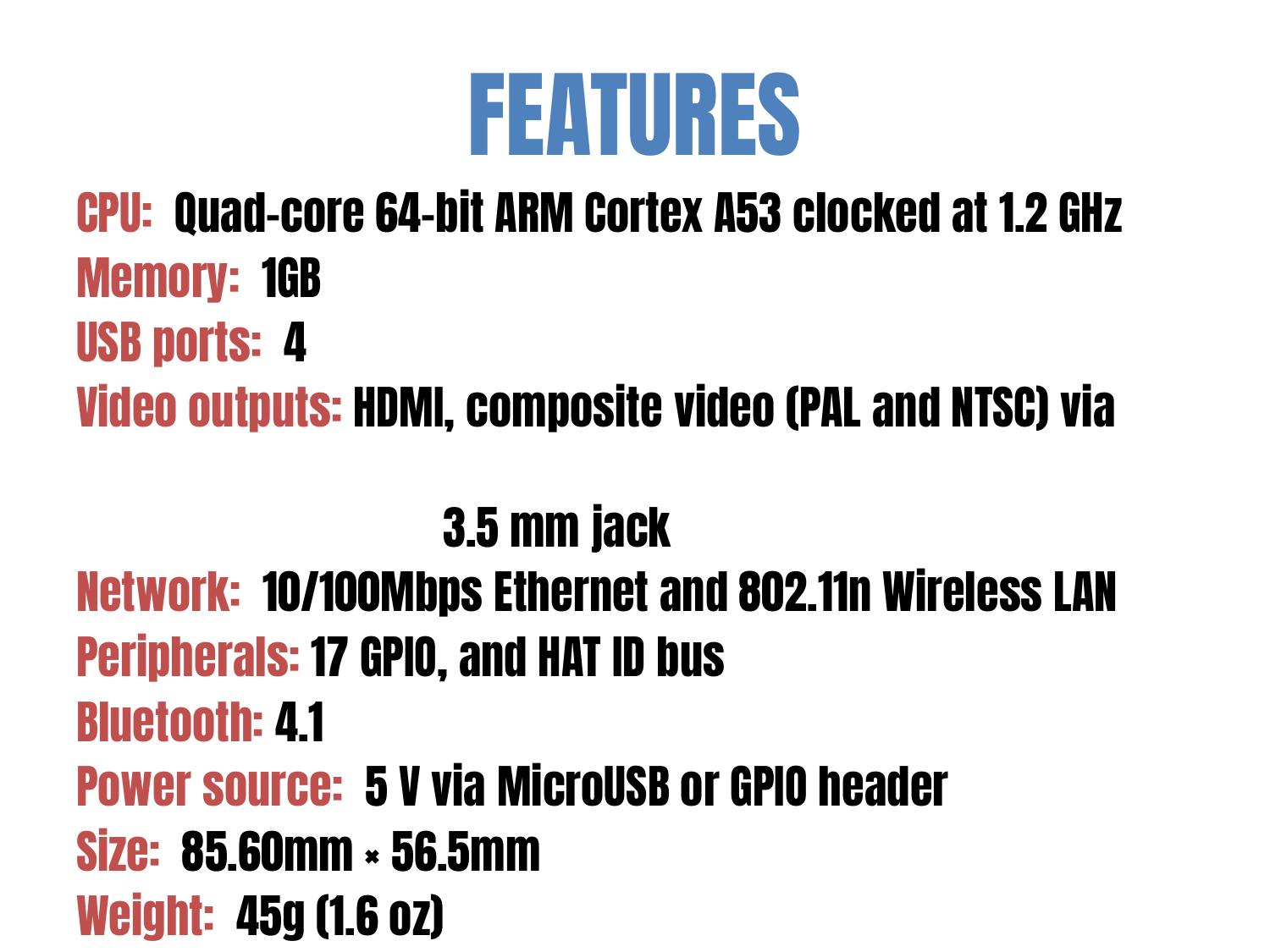

# FEATURES
CPU:  Quad-core 64-bit ARM Cortex A53 clocked at 1.2 GHz
Memory:  1GB
USB ports:  4
Video outputs: HDMI, composite video (PAL and NTSC) via
                                  3.5 mm jack
Network:  10/100Mbps Ethernet and 802.11n Wireless LAN
Peripherals: 17 GPIO, and HAT ID bus
Bluetooth: 4.1
Power source:  5 V via MicroUSB or GPIO header
Size:  85.60mm × 56.5mm
Weight:  45g (1.6 oz)